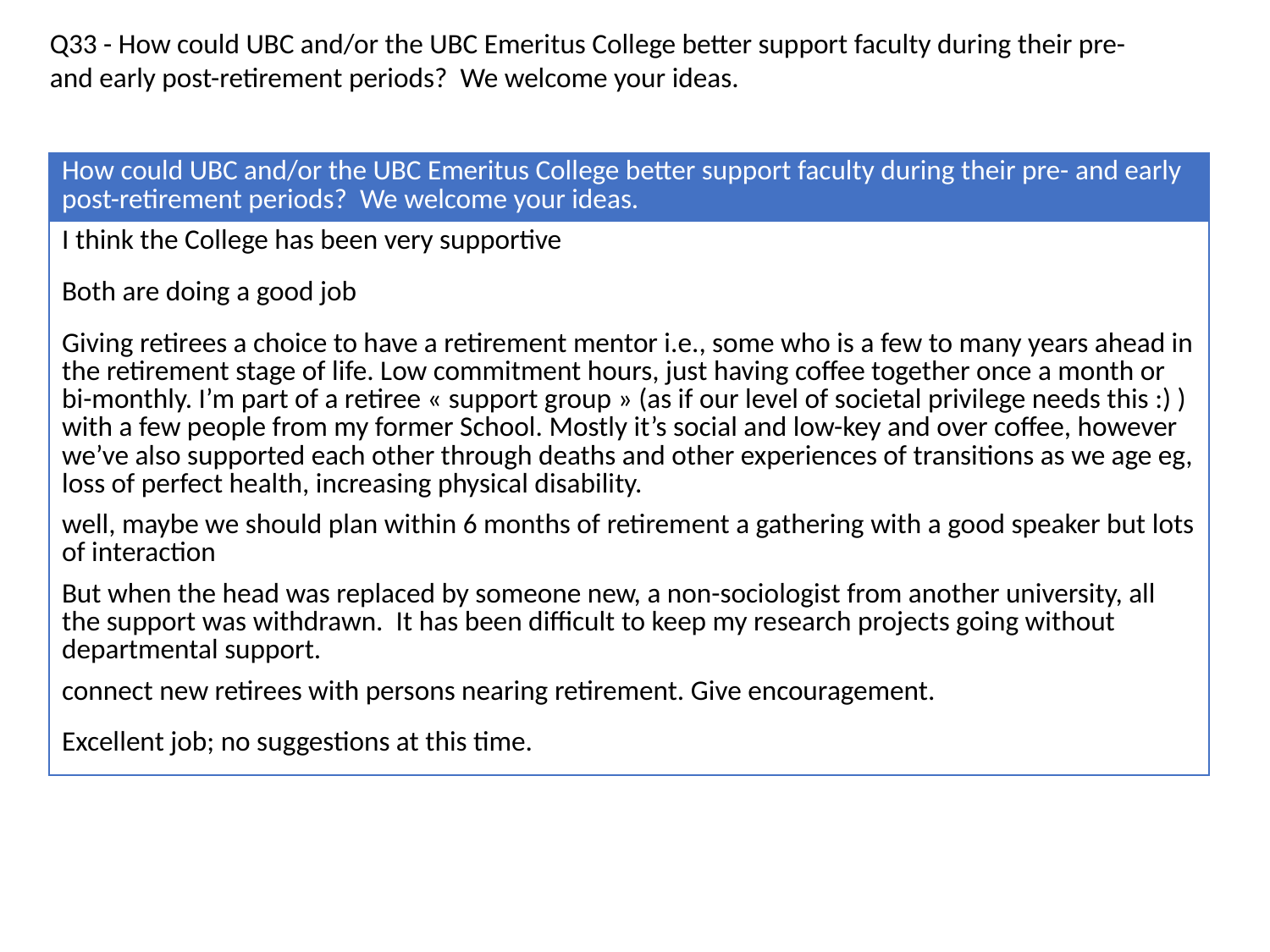

Q33 - How could UBC and/or the UBC Emeritus College better support faculty during their pre- and early post-retirement periods?  We welcome your ideas.
| How could UBC and/or the UBC Emeritus College better support faculty during their pre- and early post-retirement periods? We welcome your ideas. |
| --- |
| I think the College has been very supportive |
| Both are doing a good job |
| Giving retirees a choice to have a retirement mentor i.e., some who is a few to many years ahead in the retirement stage of life. Low commitment hours, just having coffee together once a month or bi-monthly. I’m part of a retiree « support group » (as if our level of societal privilege needs this :) ) with a few people from my former School. Mostly it’s social and low-key and over coffee, however we’ve also supported each other through deaths and other experiences of transitions as we age eg, loss of perfect health, increasing physical disability. |
| well, maybe we should plan within 6 months of retirement a gathering with a good speaker but lots of interaction |
| But when the head was replaced by someone new, a non-sociologist from another university, all the support was withdrawn. It has been difficult to keep my research projects going without departmental support. |
| connect new retirees with persons nearing retirement. Give encouragement. |
| Excellent job; no suggestions at this time. |